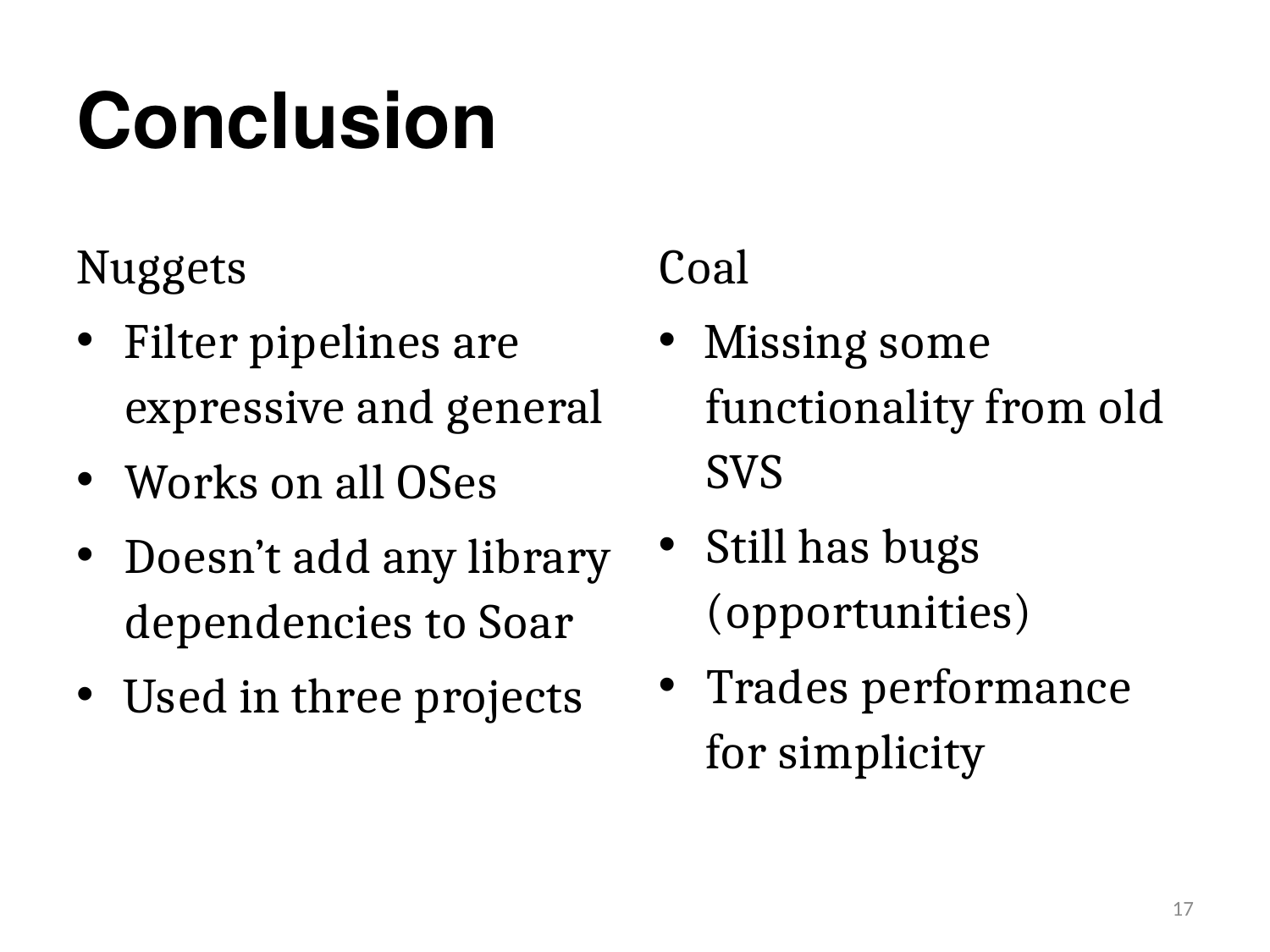

# Conclusion
Nuggets
Filter pipelines are expressive and general
Works on all OSes
Doesn’t add any library dependencies to Soar
Used in three projects

Coal
Missing some functionality from old SVS
Still has bugs (opportunities)
Trades performance for simplicity
17